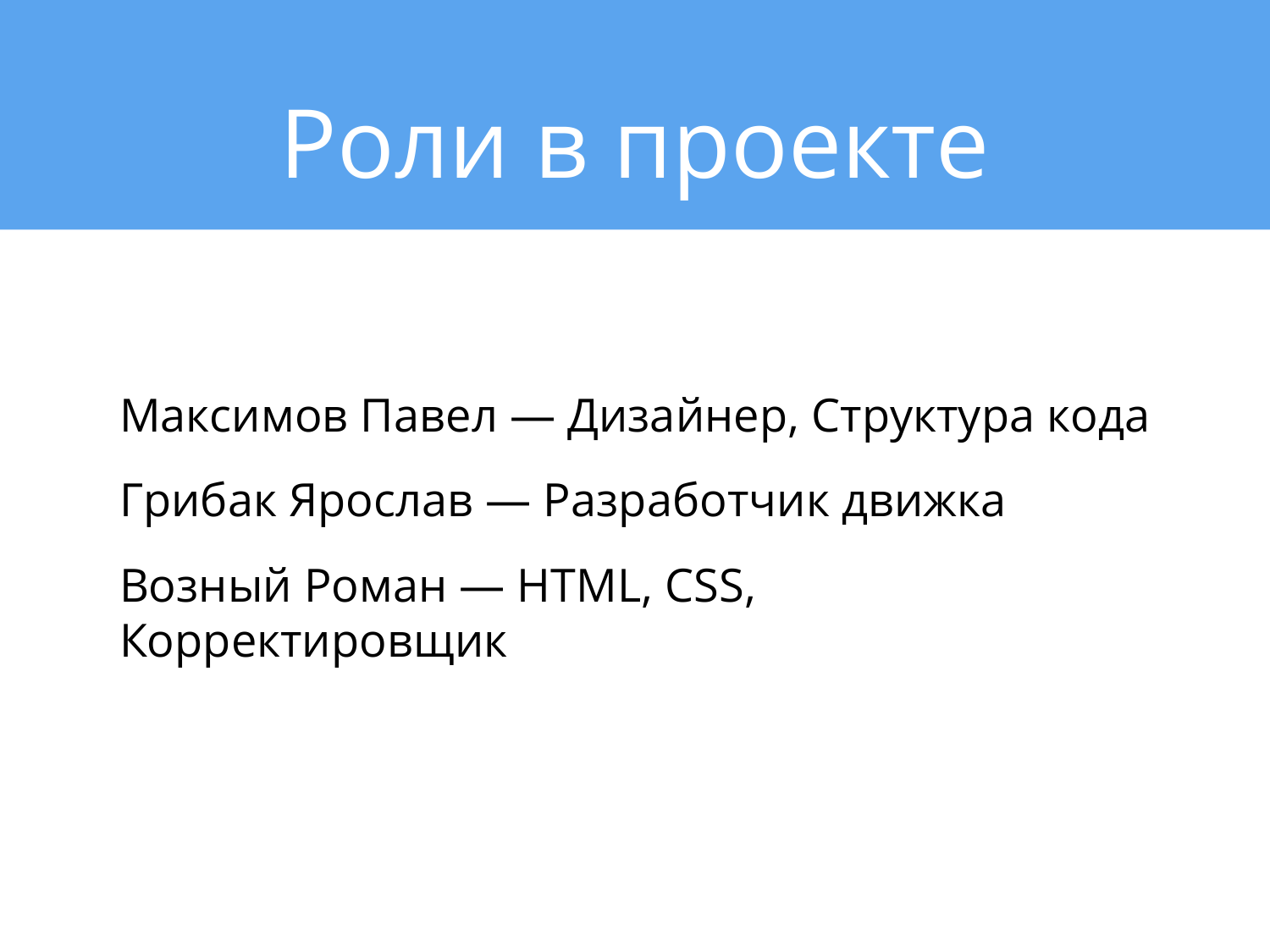

Роли в проекте
Максимов Павел — Дизайнер, Структура кода
Грибак Ярослав — Разработчик движка
Возный Роман — HTML, CSS, Корректировщик